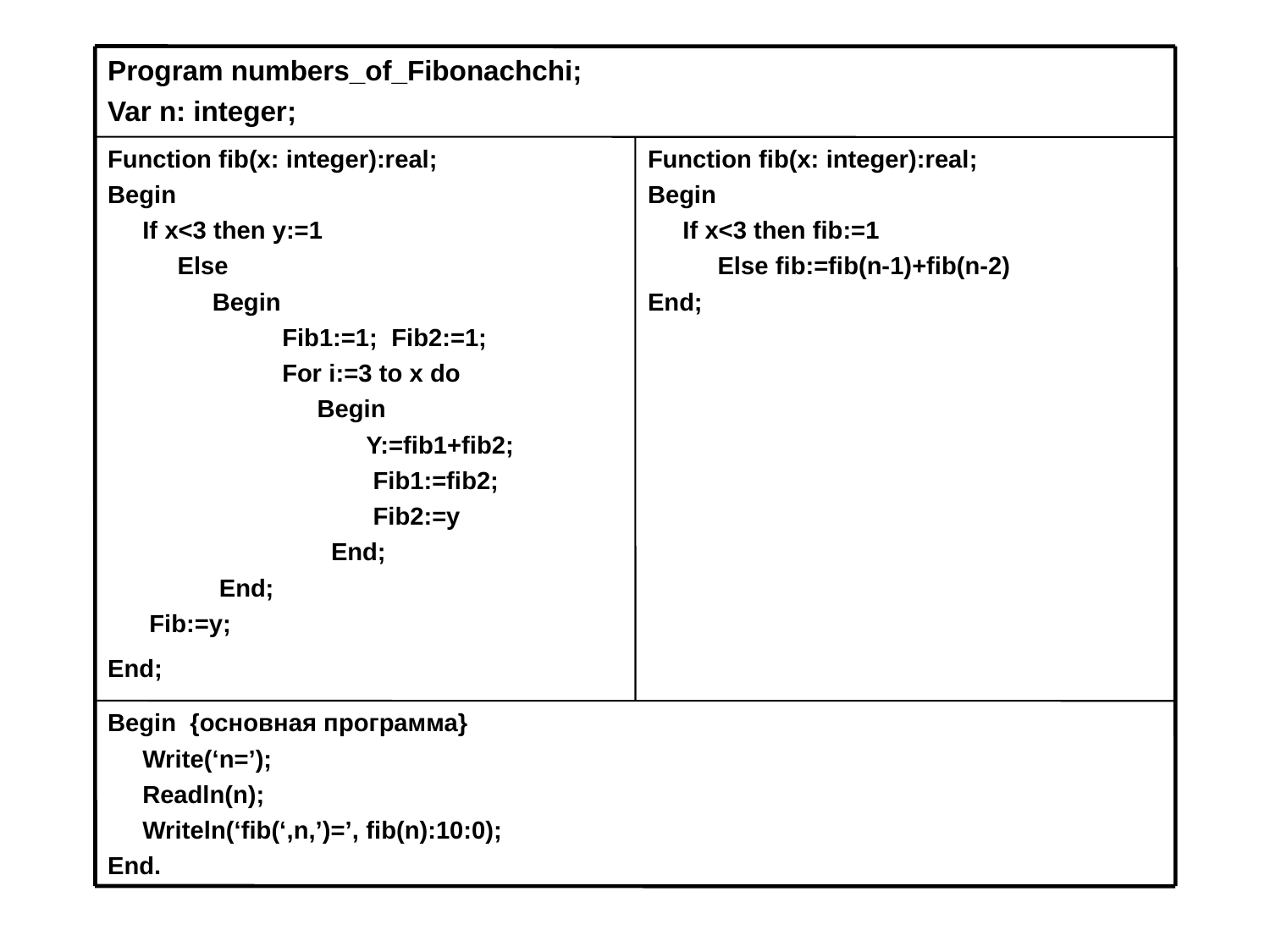

Program numbers_of_Fibonachchi;
Var n: integer;
Function fib(x: integer):real;
Begin
     If x<3 then y:=1
          Else
               Begin
                         Fib1:=1;  Fib2:=1;
                         For i:=3 to x do
                              Begin
                                     Y:=fib1+fib2;
                                      Fib1:=fib2;
                                      Fib2:=y
                                End;
                End;
      Fib:=y;
End;
Function fib(x: integer):real;
Begin
     If x<3 then fib:=1
          Else fib:=fib(n-1)+fib(n-2)‏
End;
Begin  {основная программа}
     Write(‘n=’);
     Readln(n);
     Writeln(‘fib(‘,n,’)=’, fib(n):10:0);
End.